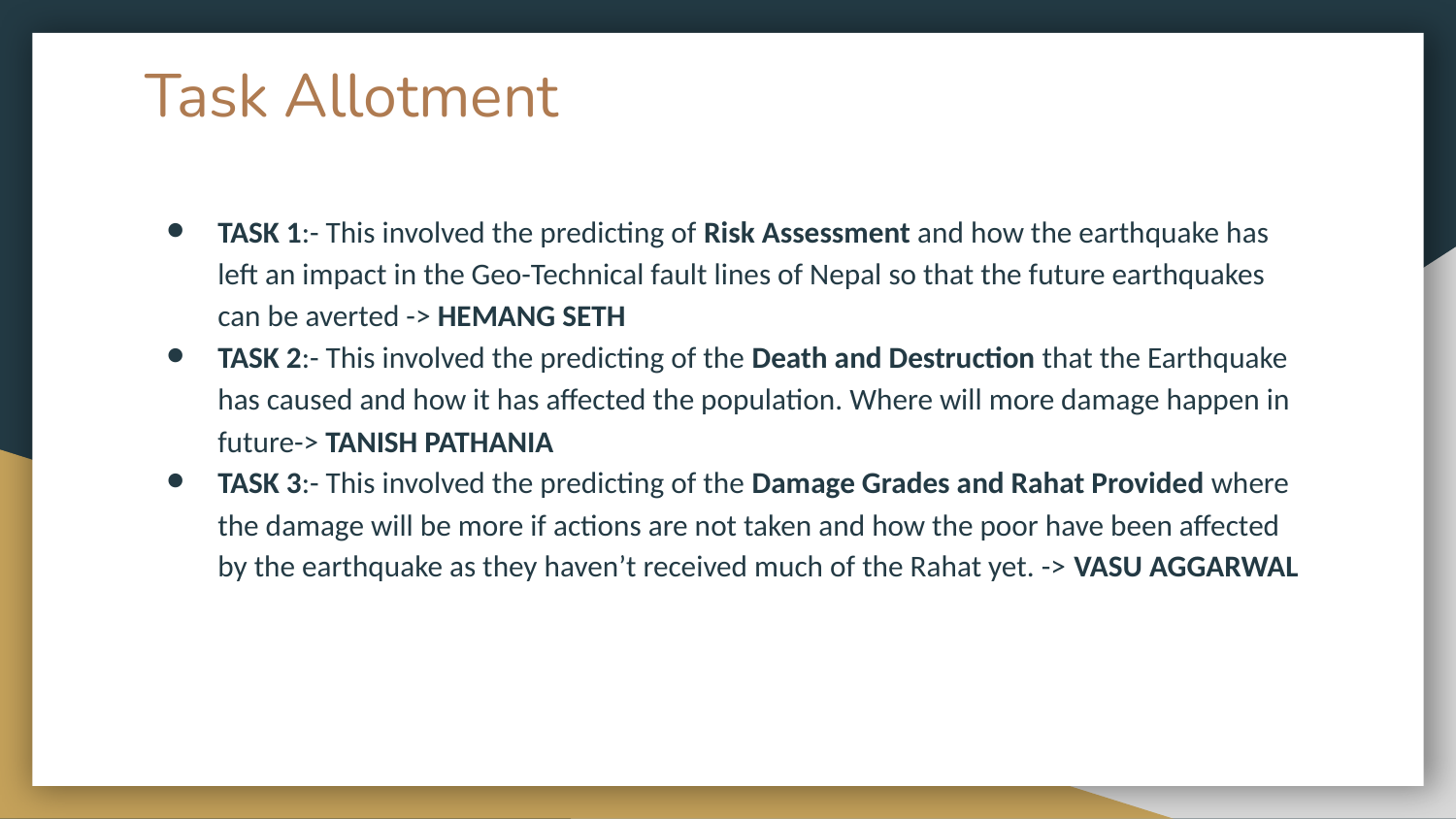

# Task Allotment

TASK 1:- This involved the predicting of Risk Assessment and how the earthquake has left an impact in the Geo-Technical fault lines of Nepal so that the future earthquakes can be averted -> HEMANG SETH
TASK 2:- This involved the predicting of the Death and Destruction that the Earthquake has caused and how it has affected the population. Where will more damage happen in future-> TANISH PATHANIA
TASK 3:- This involved the predicting of the Damage Grades and Rahat Provided where the damage will be more if actions are not taken and how the poor have been affected by the earthquake as they haven’t received much of the Rahat yet. -> VASU AGGARWAL